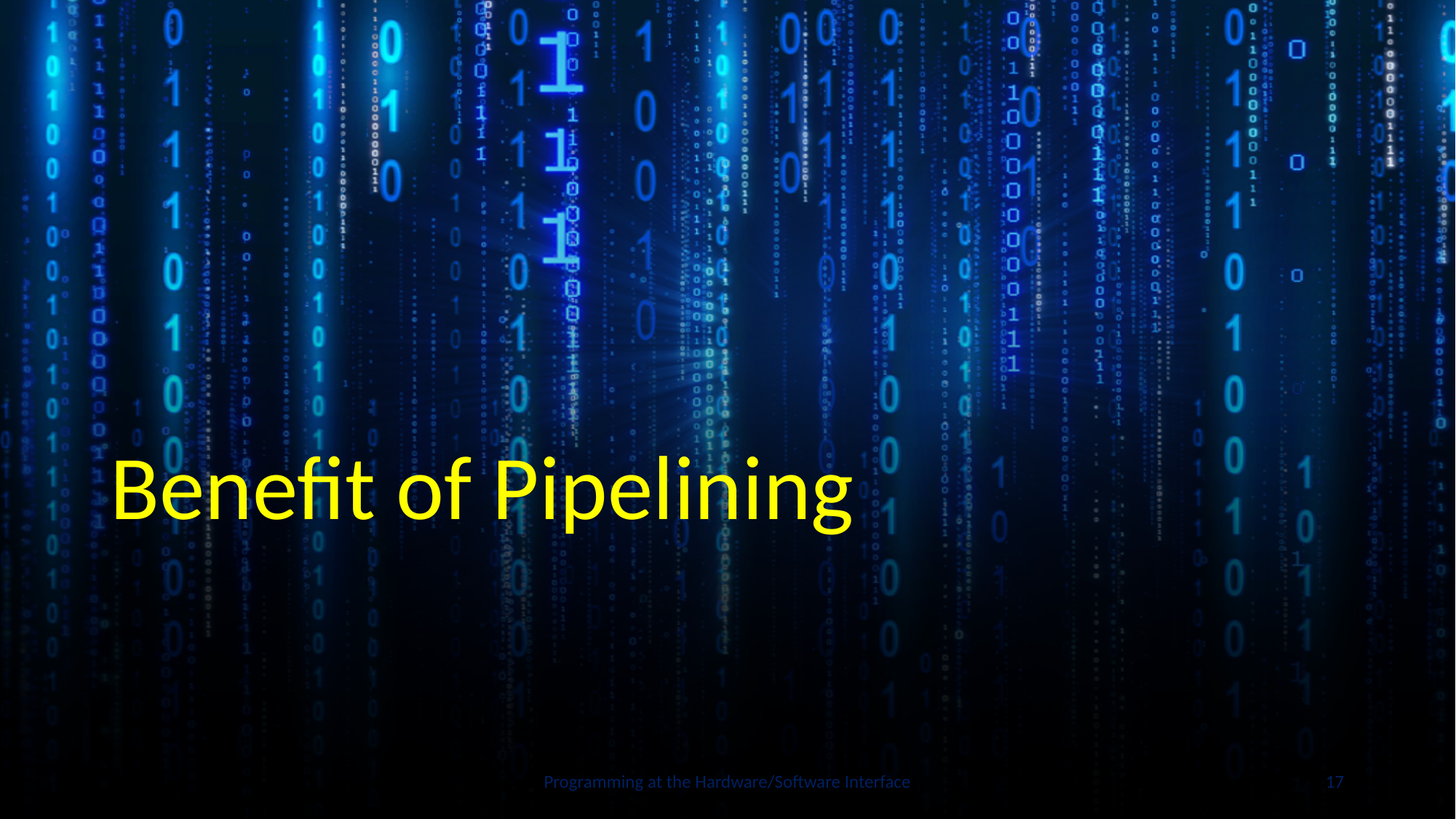

# Benefit of Pipelining

Programming at the Hardware/Software Interface
17